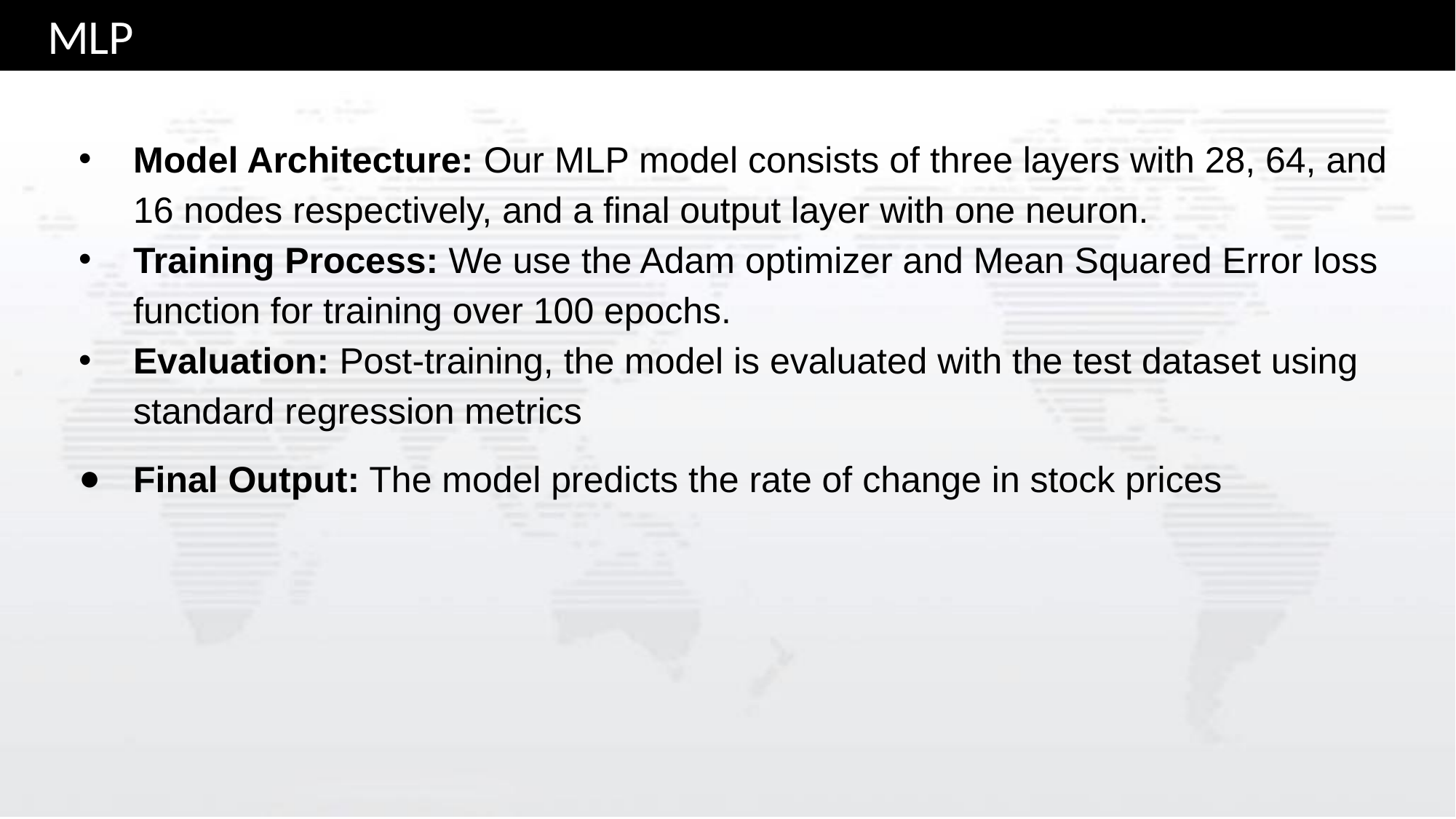

MLP
Model Architecture: Our MLP model consists of three layers with 28, 64, and 16 nodes respectively, and a final output layer with one neuron.
Training Process: We use the Adam optimizer and Mean Squared Error loss function for training over 100 epochs.
Evaluation: Post-training, the model is evaluated with the test dataset using standard regression metrics
Final Output: The model predicts the rate of change in stock prices